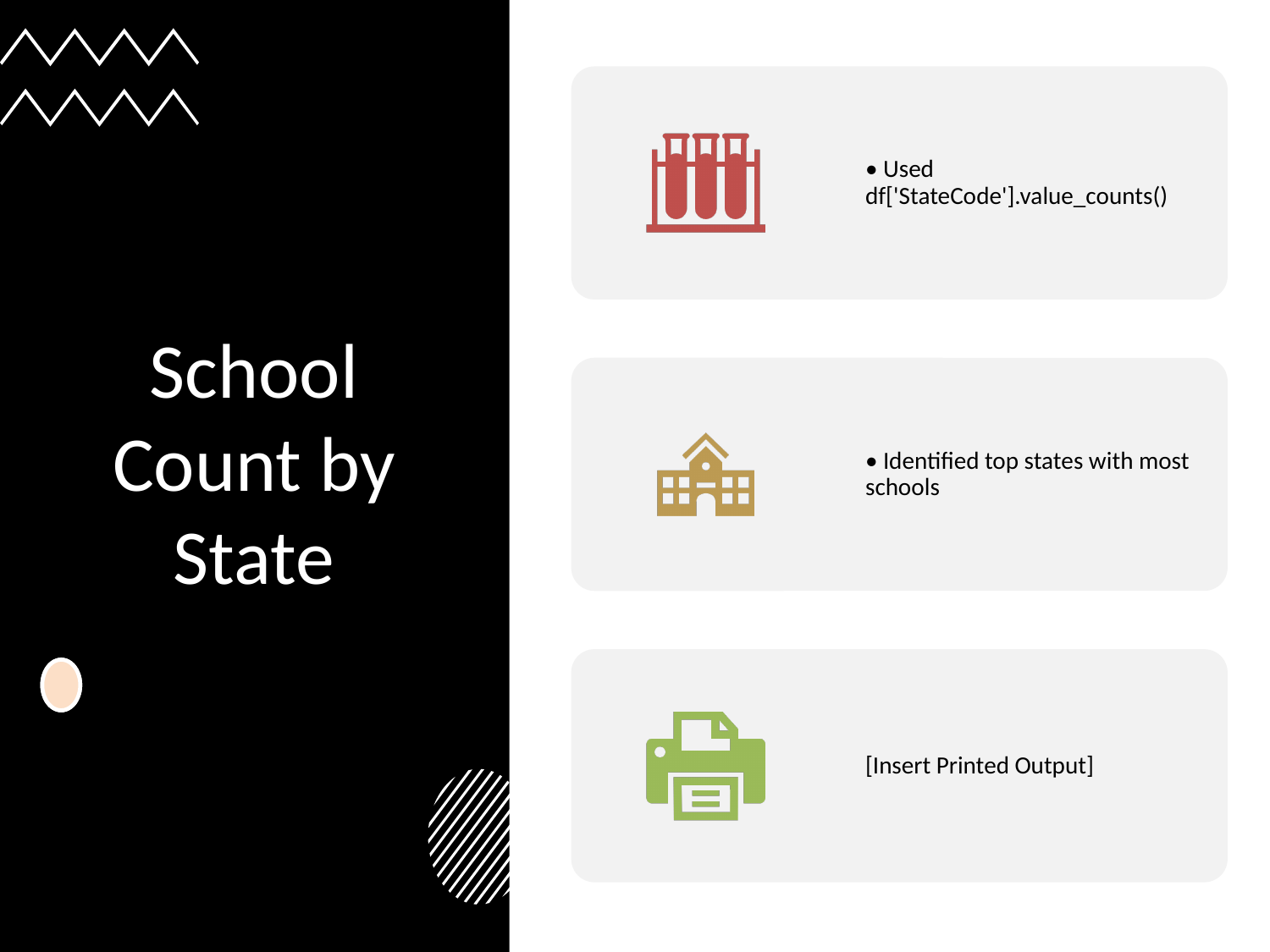

• Used df['StateCode'].value_counts()
• Identified top states with most schools
[Insert Printed Output]
# School Count by State